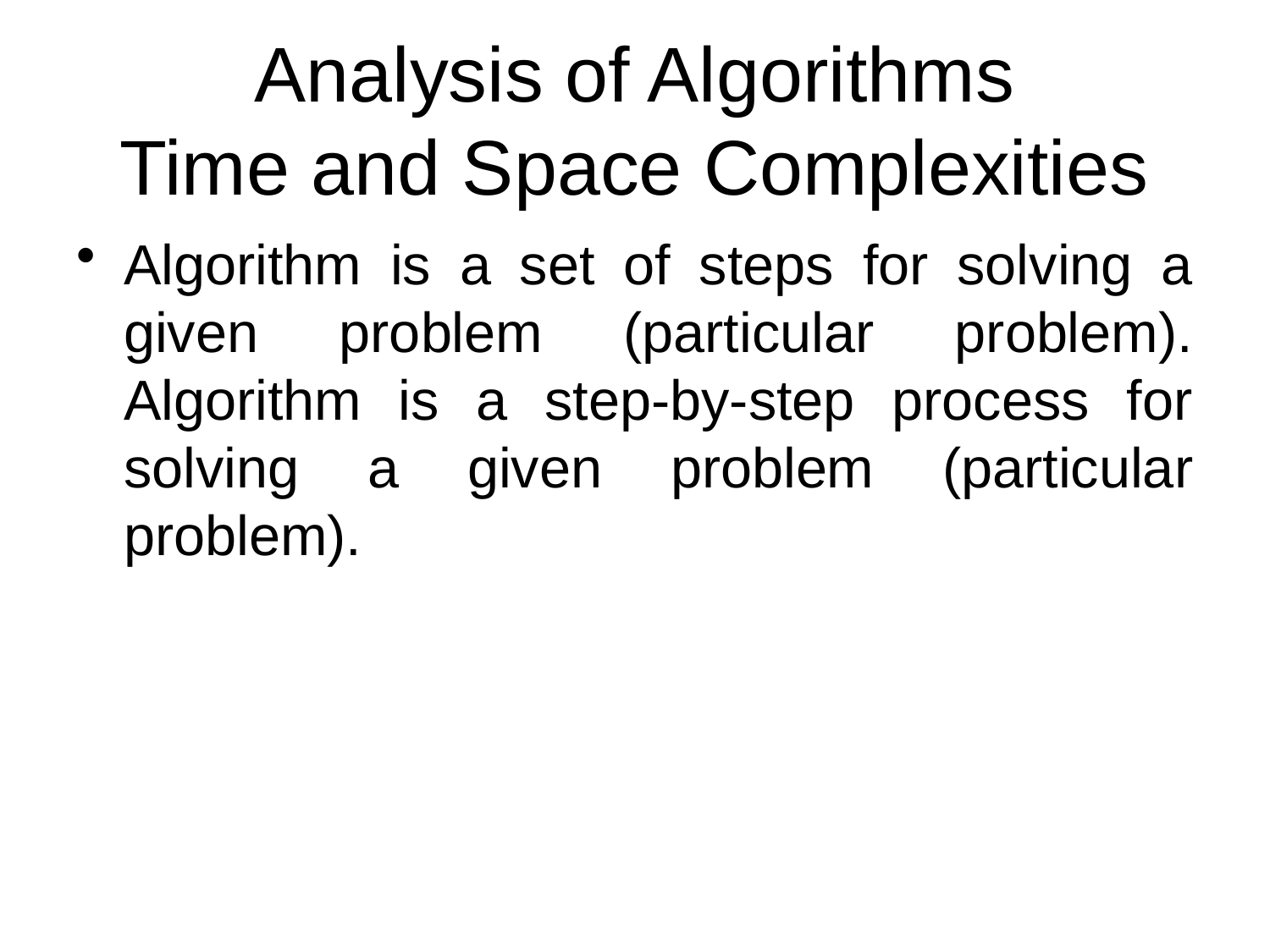

# Analysis of Algorithms Time and Space Complexities
Algorithm is a set of steps for solving a given problem (particular problem). Algorithm is a step-by-step process for solving a given problem (particular problem).